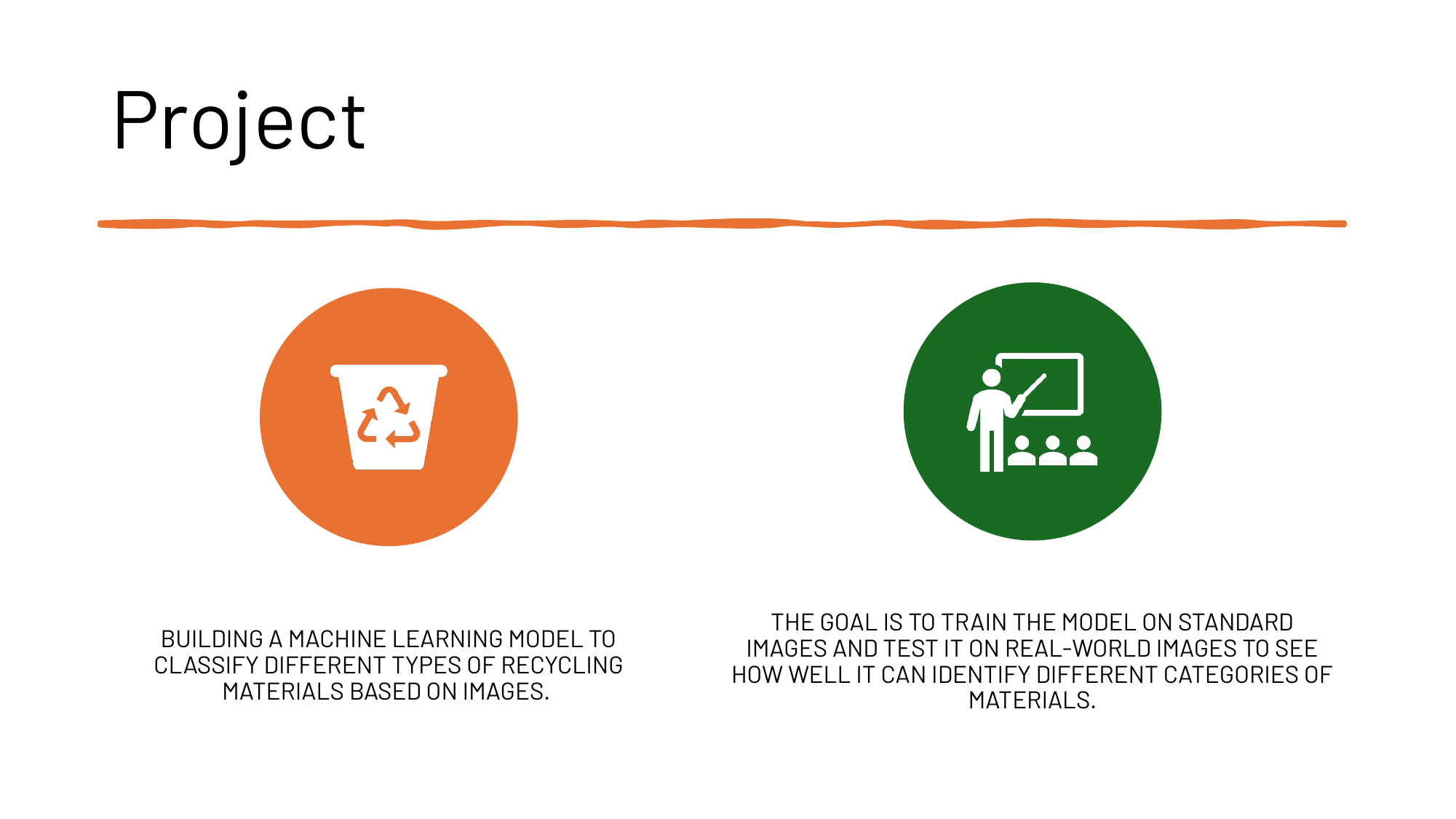

# Project

Building a machine learning model to classify different types of recycling materials based on images.
The goal is to train the model on standard images and test it on real-world images to see how well it can identify different categories of materials.